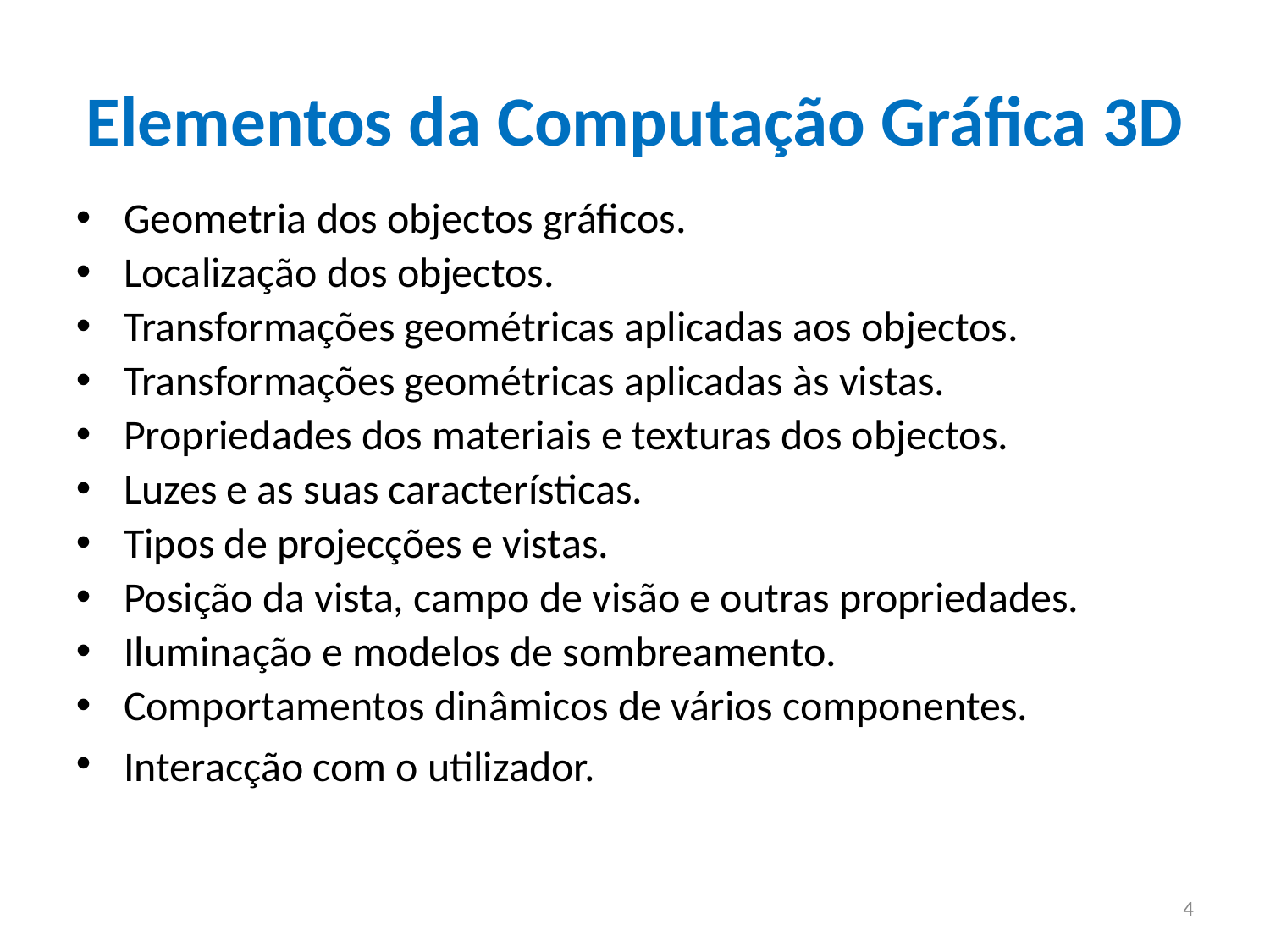

# Elementos da Computação Gráfica 3D
Geometria dos objectos gráficos.
Localização dos objectos.
Transformações geométricas aplicadas aos objectos.
Transformações geométricas aplicadas às vistas.
Propriedades dos materiais e texturas dos objectos.
Luzes e as suas características.
Tipos de projecções e vistas.
Posição da vista, campo de visão e outras propriedades.
Iluminação e modelos de sombreamento.
Comportamentos dinâmicos de vários componentes.
Interacção com o utilizador.
4